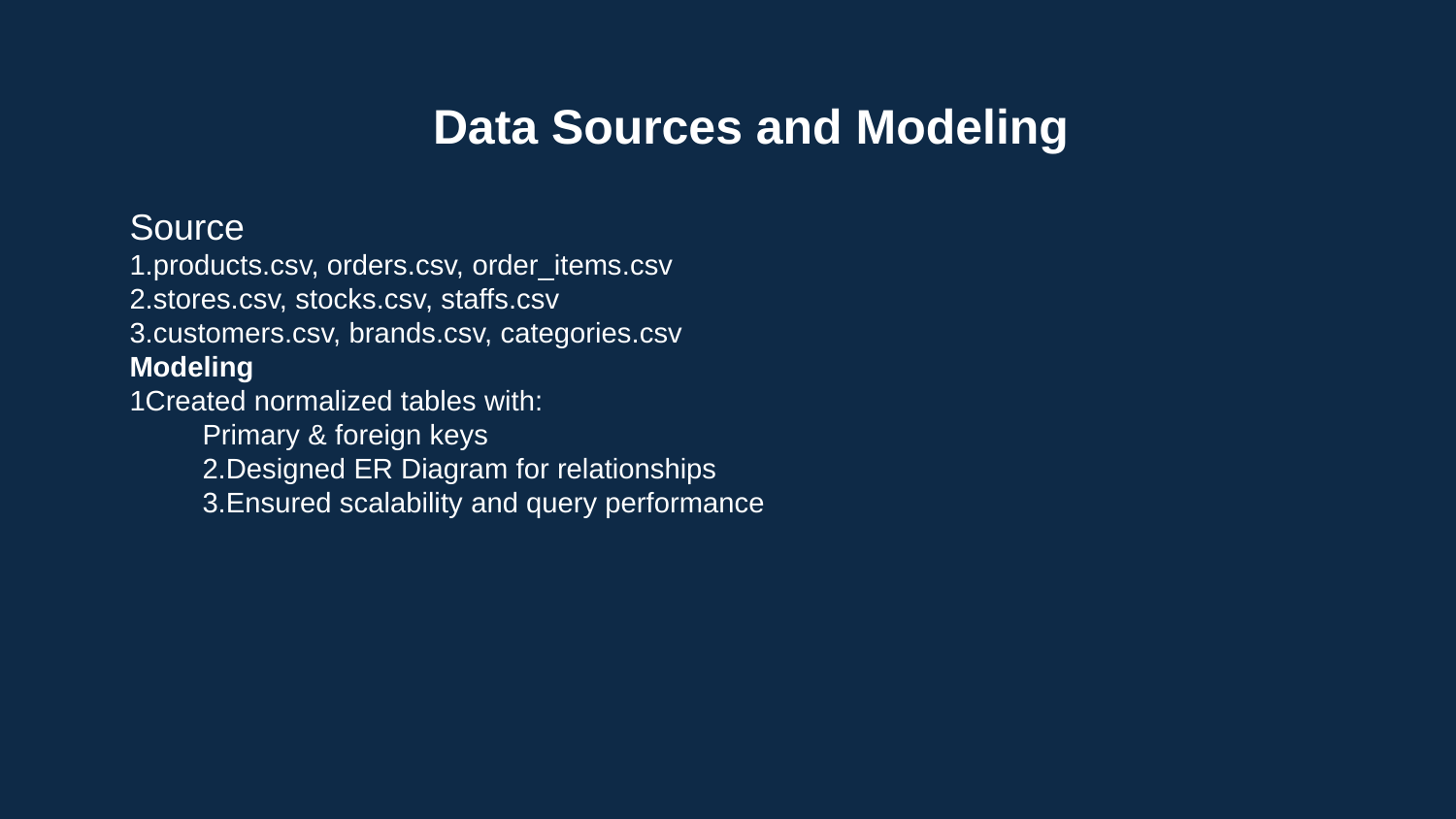

# Data Sources and Modeling
Source
1.products.csv, orders.csv, order_items.csv
2.stores.csv, stocks.csv, staffs.csv
3.customers.csv, brands.csv, categories.csv
Modeling
1Created normalized tables with:
Primary & foreign keys
2.Designed ER Diagram for relationships
3.Ensured scalability and query performance